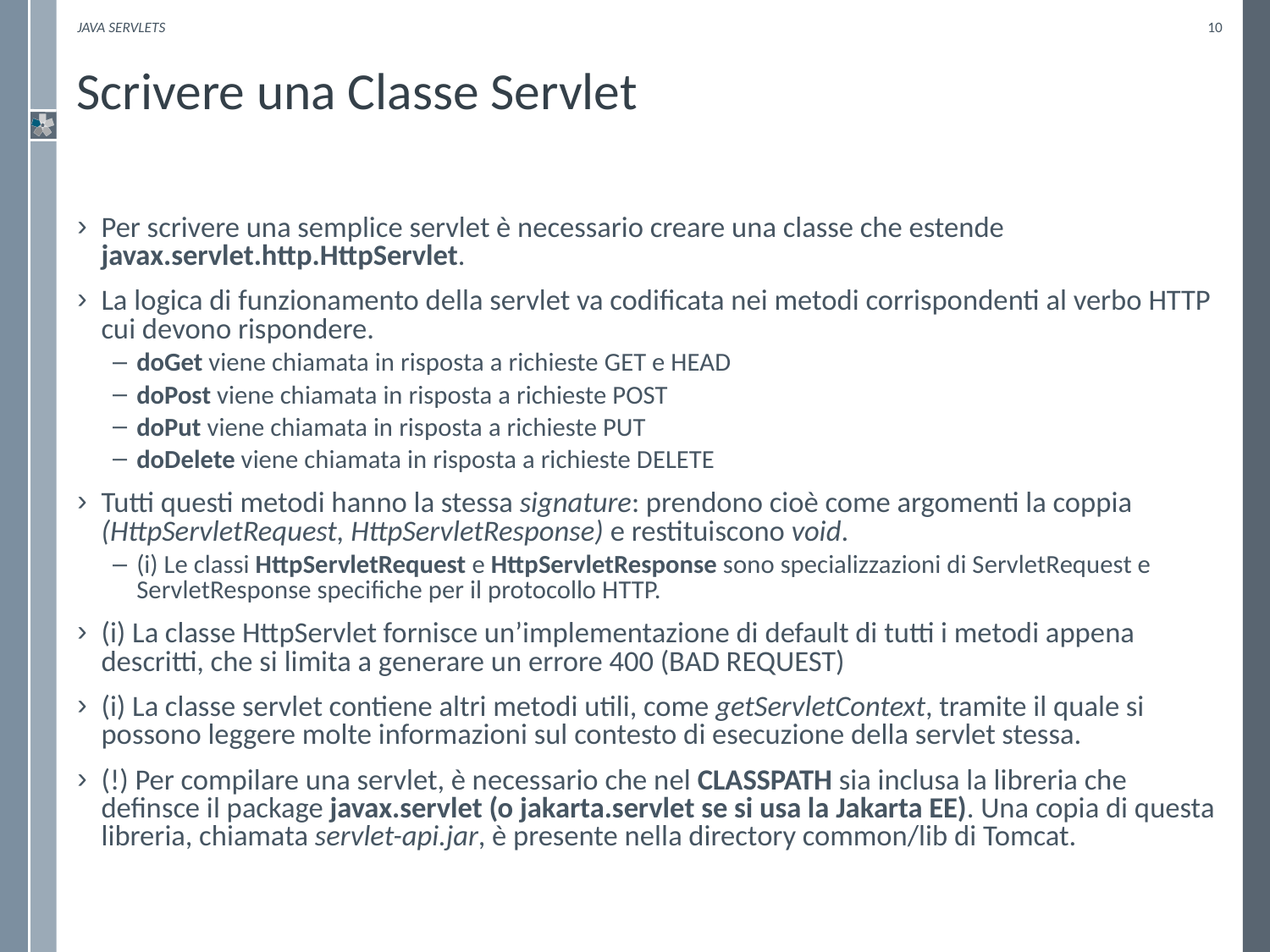

Java Servlets
10
# Scrivere una Classe Servlet
Per scrivere una semplice servlet è necessario creare una classe che estende javax.servlet.http.HttpServlet.
La logica di funzionamento della servlet va codificata nei metodi corrispondenti al verbo HTTP cui devono rispondere.
doGet viene chiamata in risposta a richieste GET e HEAD
doPost viene chiamata in risposta a richieste POST
doPut viene chiamata in risposta a richieste PUT
doDelete viene chiamata in risposta a richieste DELETE
Tutti questi metodi hanno la stessa signature: prendono cioè come argomenti la coppia (HttpServletRequest, HttpServletResponse) e restituiscono void.
(i) Le classi HttpServletRequest e HttpServletResponse sono specializzazioni di ServletRequest e ServletResponse specifiche per il protocollo HTTP.
(i) La classe HttpServlet fornisce un’implementazione di default di tutti i metodi appena descritti, che si limita a generare un errore 400 (BAD REQUEST)
(i) La classe servlet contiene altri metodi utili, come getServletContext, tramite il quale si possono leggere molte informazioni sul contesto di esecuzione della servlet stessa.
(!) Per compilare una servlet, è necessario che nel CLASSPATH sia inclusa la libreria che definsce il package javax.servlet (o jakarta.servlet se si usa la Jakarta EE). Una copia di questa libreria, chiamata servlet-api.jar, è presente nella directory common/lib di Tomcat.